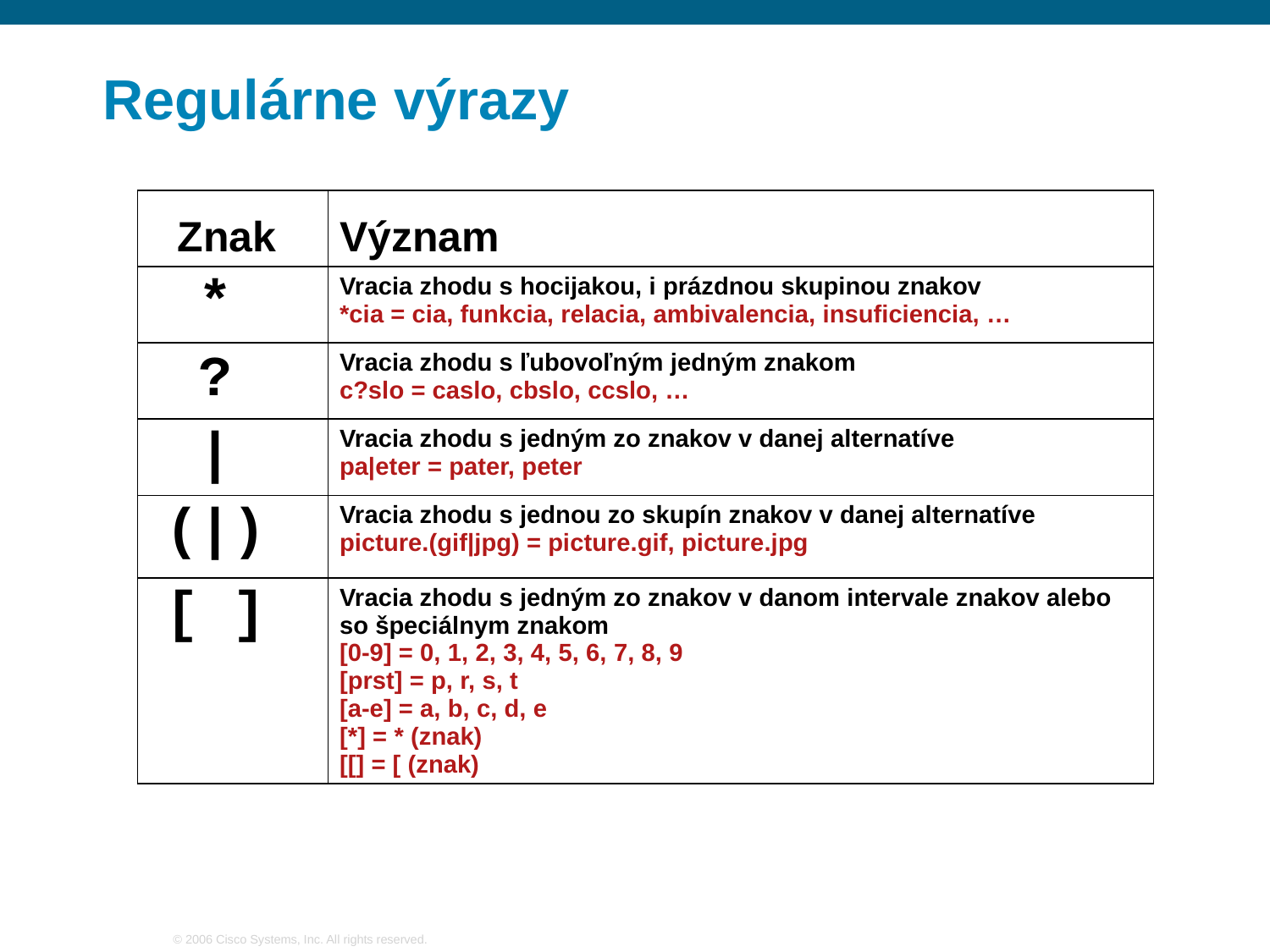

# Regulárne výrazy
| Znak | Význam |
| --- | --- |
| \* | Vracia zhodu s hocijakou, i prázdnou skupinou znakov \*cia = cia, funkcia, relacia, ambivalencia, insuficiencia, … |
| ? | Vracia zhodu s ľubovoľným jedným znakom c?slo = caslo, cbslo, ccslo, … |
| | | Vracia zhodu s jedným zo znakov v danej alternatíve pa|eter = pater, peter |
| (|) | Vracia zhodu s jednou zo skupín znakov v danej alternatíve picture.(gif|jpg) = picture.gif, picture.jpg |
| [ ] | Vracia zhodu s jedným zo znakov v danom intervale znakov alebo so špeciálnym znakom [0-9] = 0, 1, 2, 3, 4, 5, 6, 7, 8, 9 [prst] = p, r, s, t [a-e] = a, b, c, d, e [\*] = \* (znak) [[] = [ (znak) |